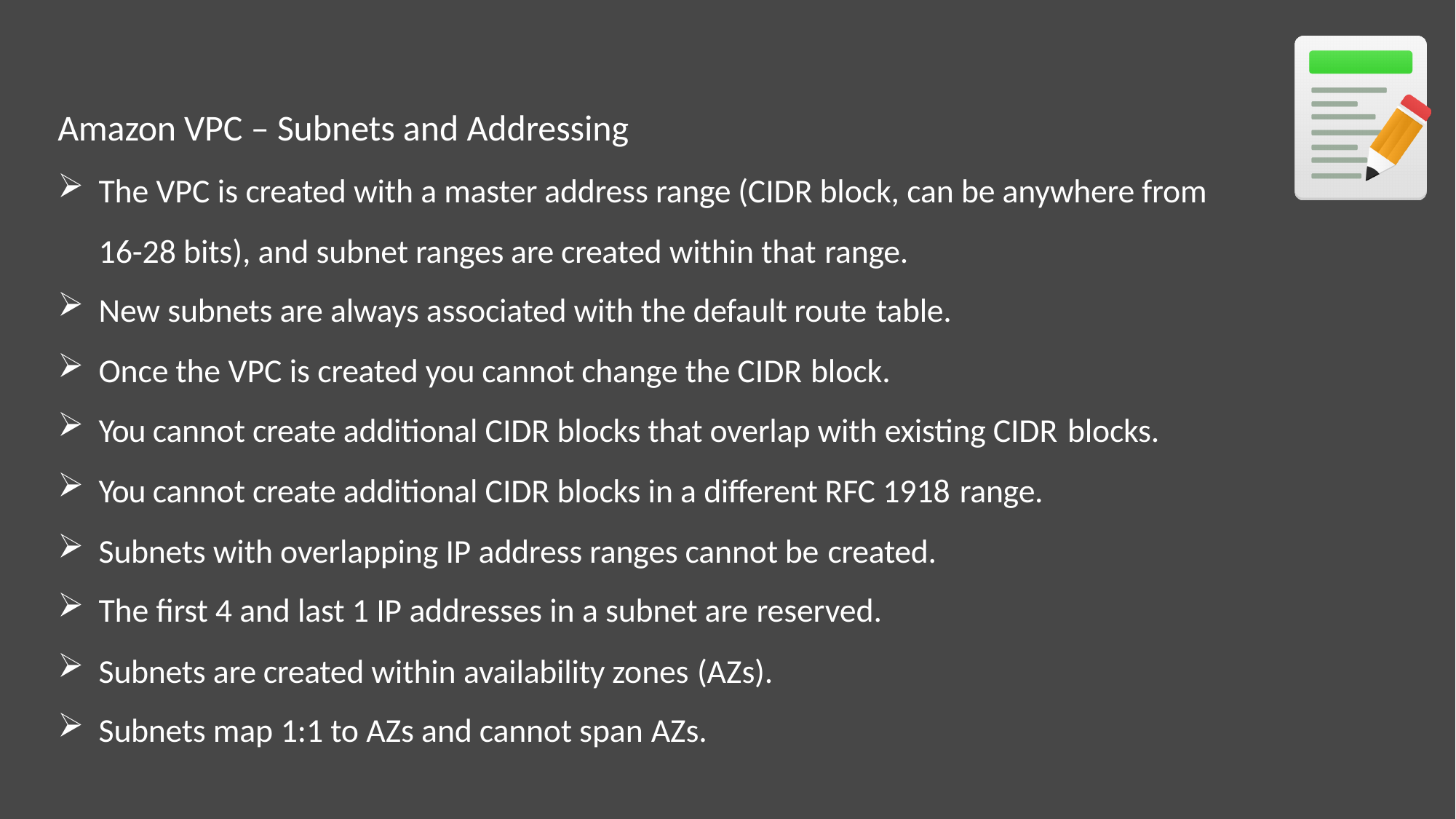

Amazon VPC – Subnets and Addressing
The VPC is created with a master address range (CIDR block, can be anywhere from  16-28 bits), and subnet ranges are created within that range.
New subnets are always associated with the default route table.
Once the VPC is created you cannot change the CIDR block.
You cannot create additional CIDR blocks that overlap with existing CIDR blocks.
You cannot create additional CIDR blocks in a different RFC 1918 range.
Subnets with overlapping IP address ranges cannot be created.
The first 4 and last 1 IP addresses in a subnet are reserved.
Subnets are created within availability zones (AZs).
Subnets map 1:1 to AZs and cannot span AZs.